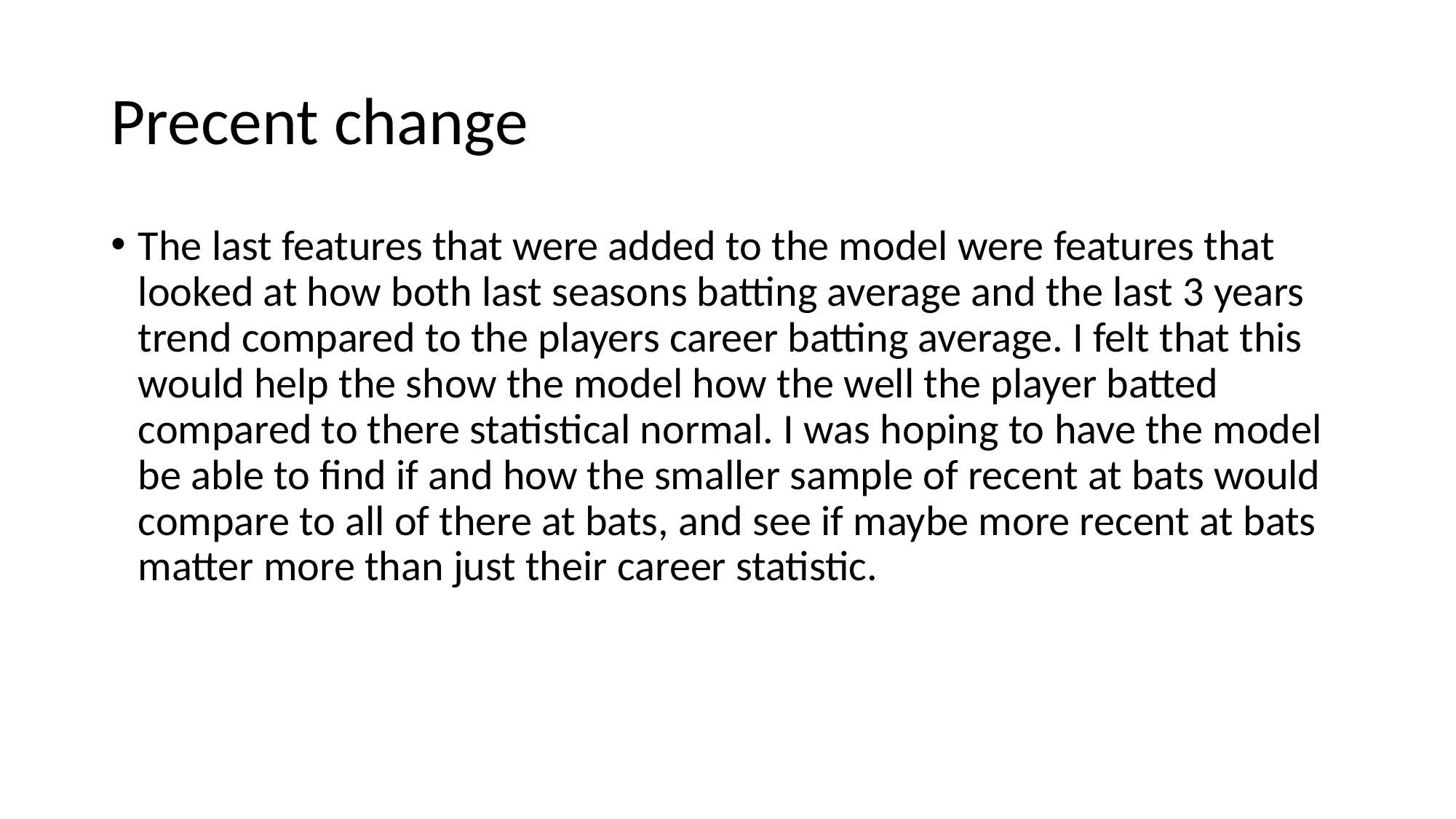

# Precent change
The last features that were added to the model were features that looked at how both last seasons batting average and the last 3 years trend compared to the players career batting average. I felt that this would help the show the model how the well the player batted compared to there statistical normal. I was hoping to have the model be able to find if and how the smaller sample of recent at bats would compare to all of there at bats, and see if maybe more recent at bats matter more than just their career statistic.